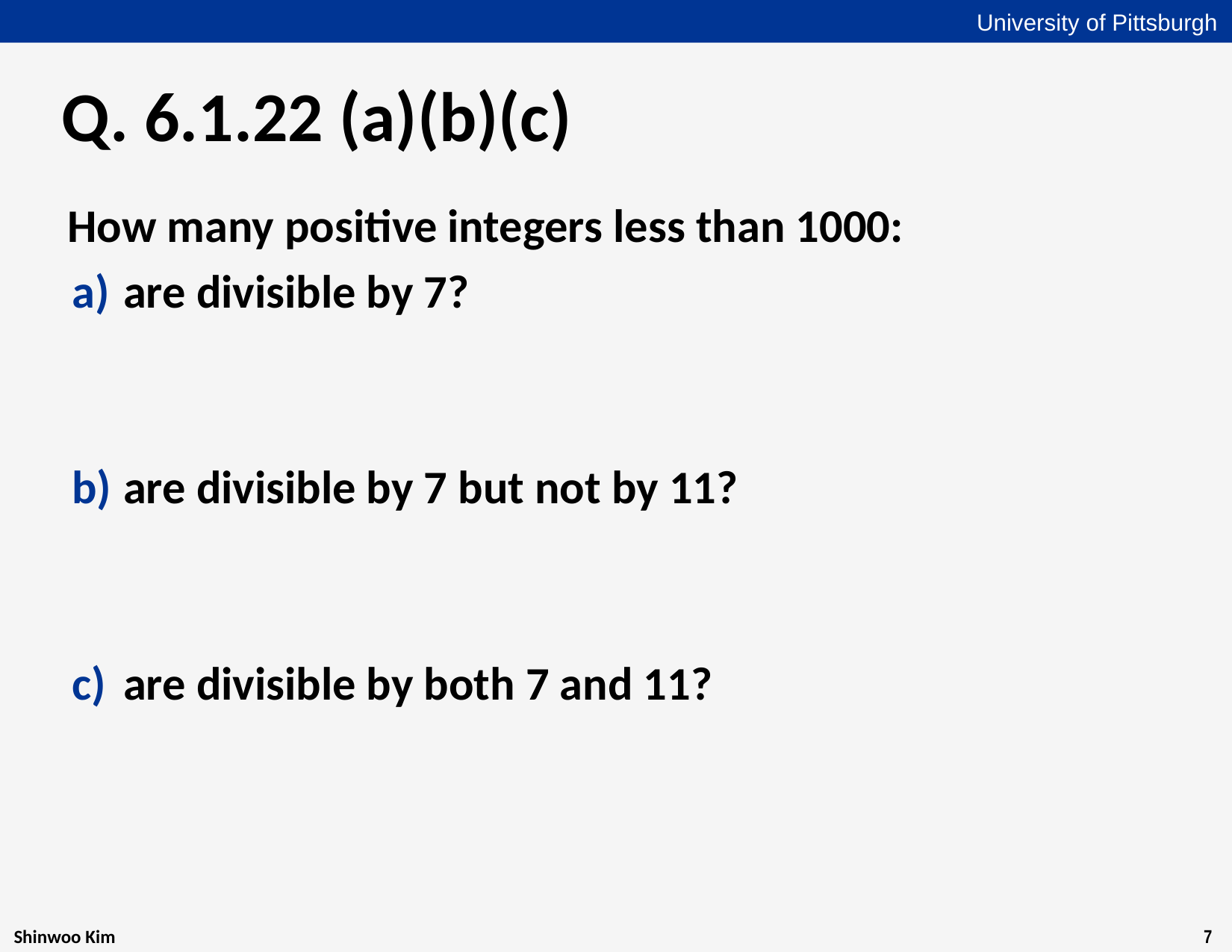

# Q. 6.1.22 (a)(b)(c)
How many positive integers less than 1000:
are divisible by 7?

are divisible by 7 but not by 11?

are divisible by both 7 and 11?